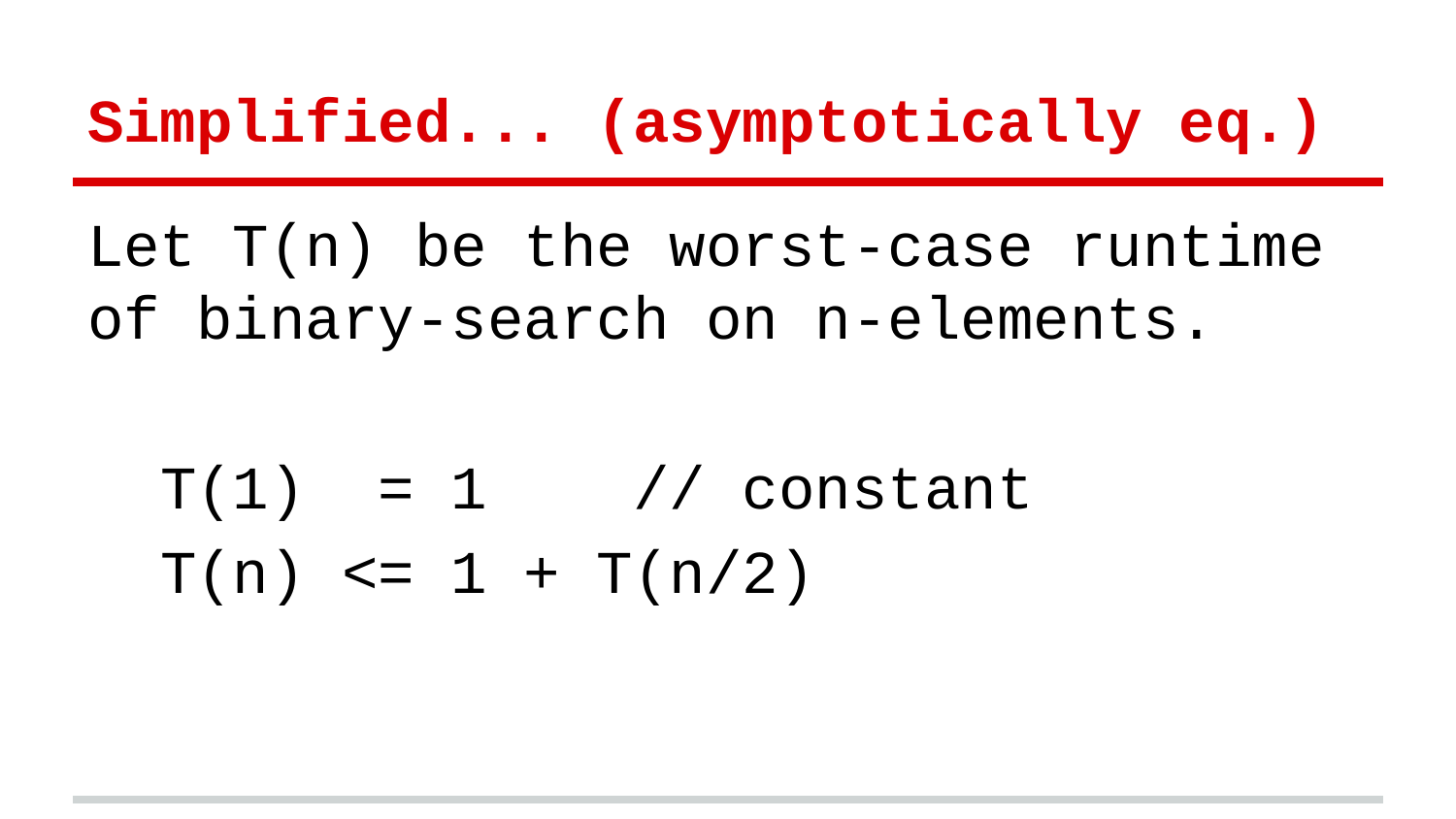

# Simplified... (asymptotically eq.)
Let T(n) be the worst-case runtime of binary-search on n-elements.

T(1)  = 1    // constant
T(n) <= 1 + T(n/2)